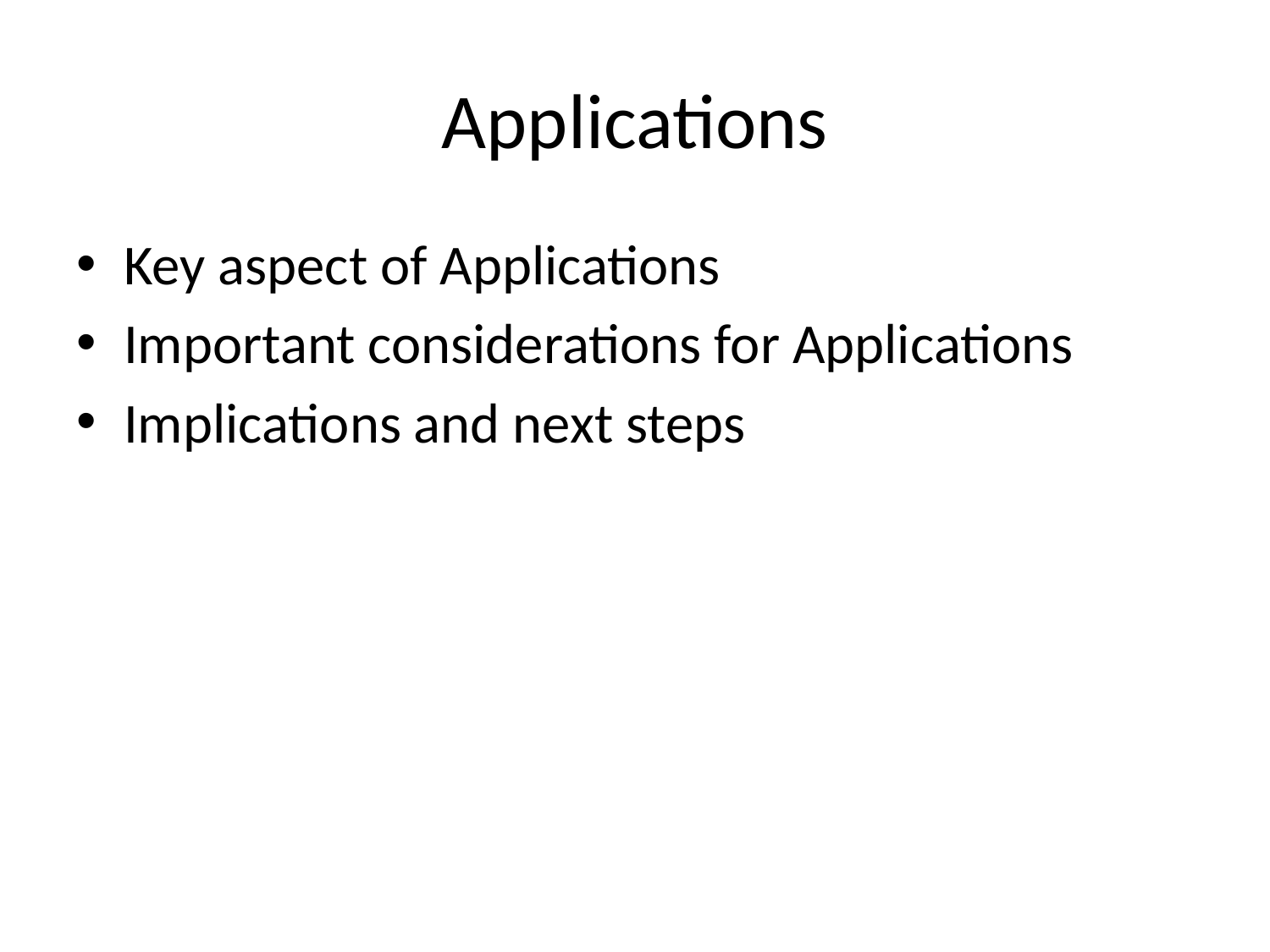

# Applications
Key aspect of Applications
Important considerations for Applications
Implications and next steps